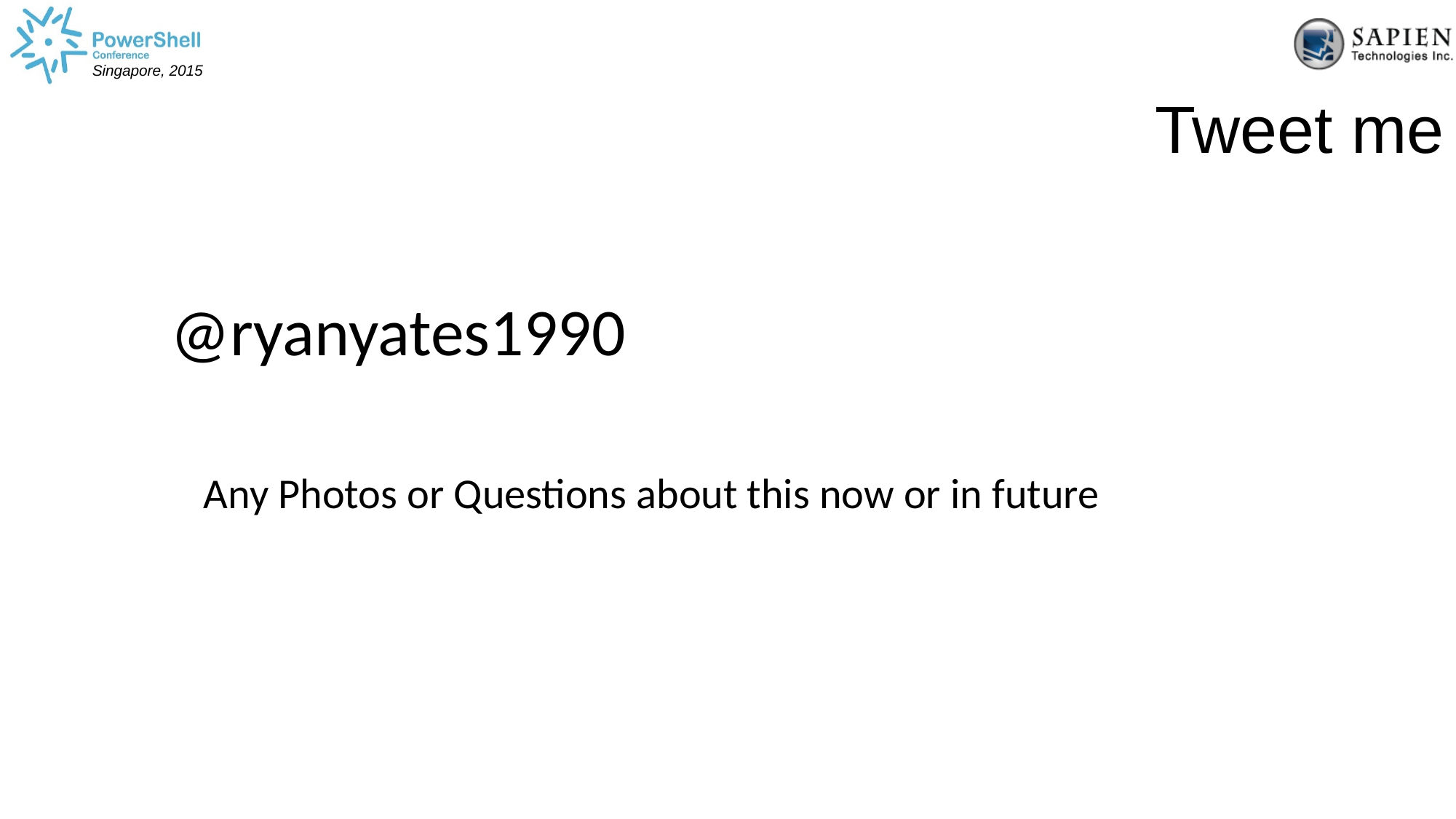

Tweet me
@ryanyates1990
Any Photos or Questions about this now or in future